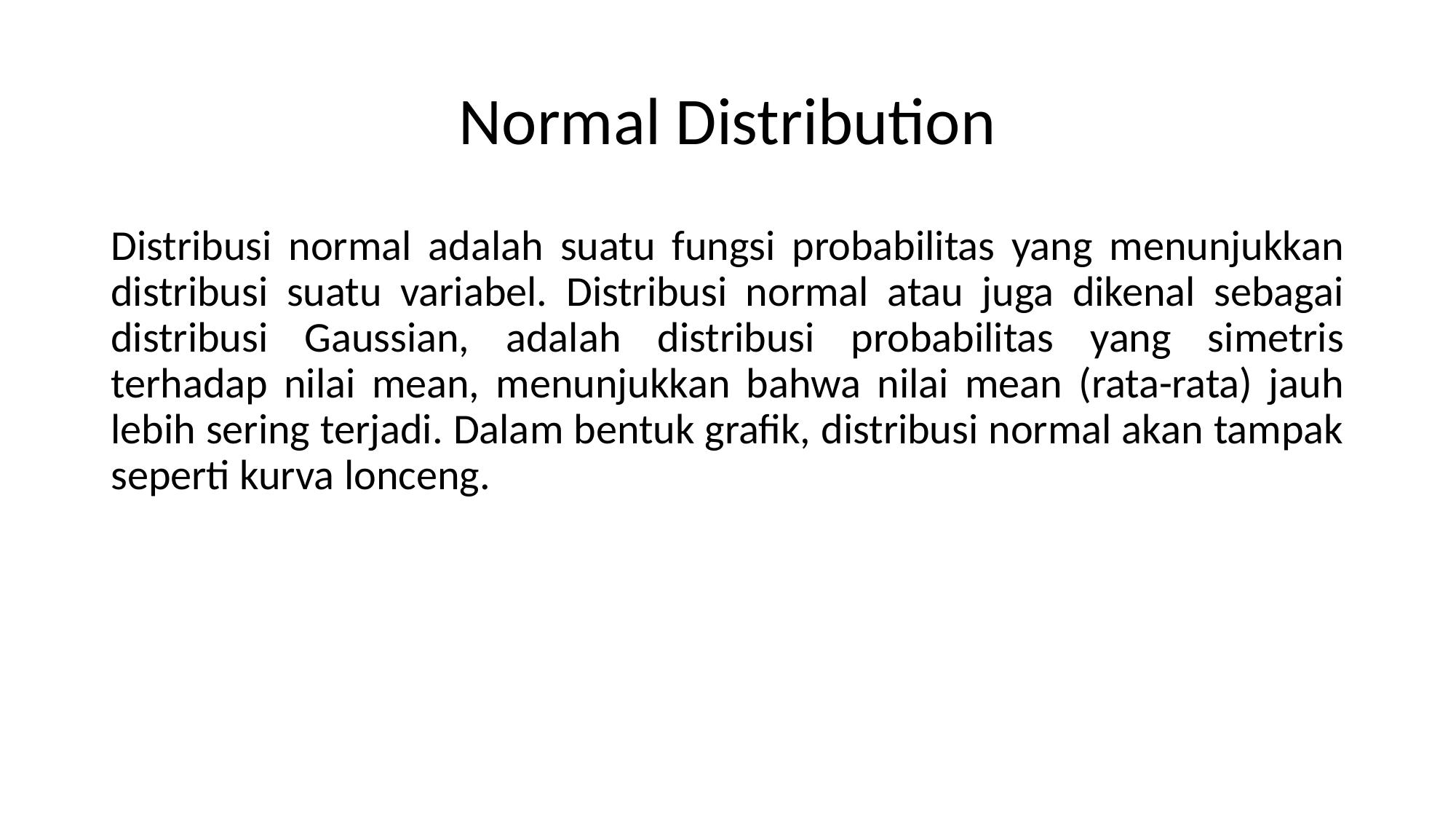

# Normal Distribution
Distribusi normal adalah suatu fungsi probabilitas yang menunjukkan distribusi suatu variabel. Distribusi normal atau juga dikenal sebagai distribusi Gaussian, adalah distribusi probabilitas yang simetris terhadap nilai mean, menunjukkan bahwa nilai mean (rata-rata) jauh lebih sering terjadi. Dalam bentuk grafik, distribusi normal akan tampak seperti kurva lonceng.